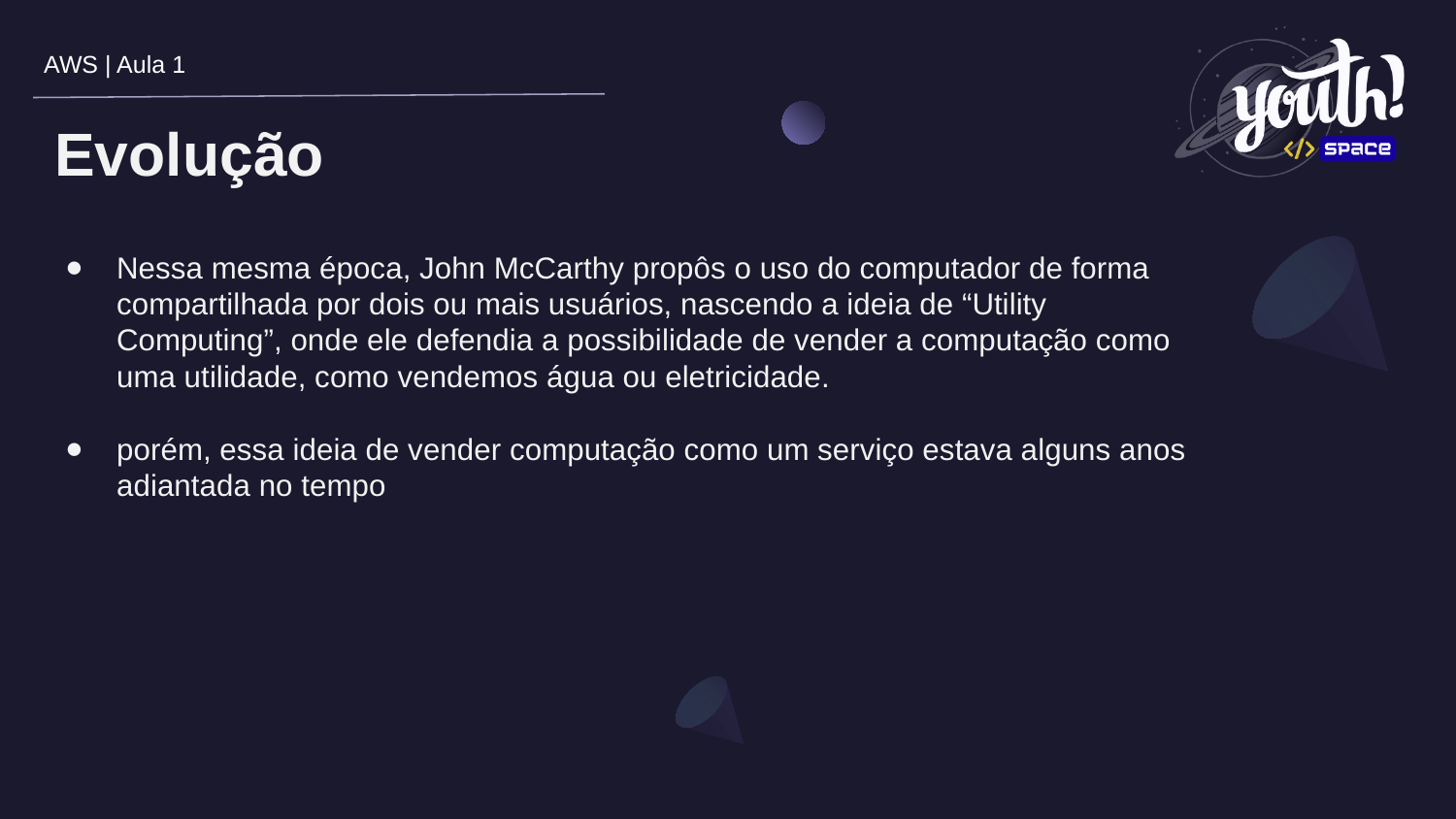

AWS | Aula 1
# Evolução

Nessa mesma época, John McCarthy propôs o uso do computador de forma compartilhada por dois ou mais usuários, nascendo a ideia de “Utility Computing”, onde ele defendia a possibilidade de vender a computação como uma utilidade, como vendemos água ou eletricidade.

porém, essa ideia de vender computação como um serviço estava alguns anos adiantada no tempo